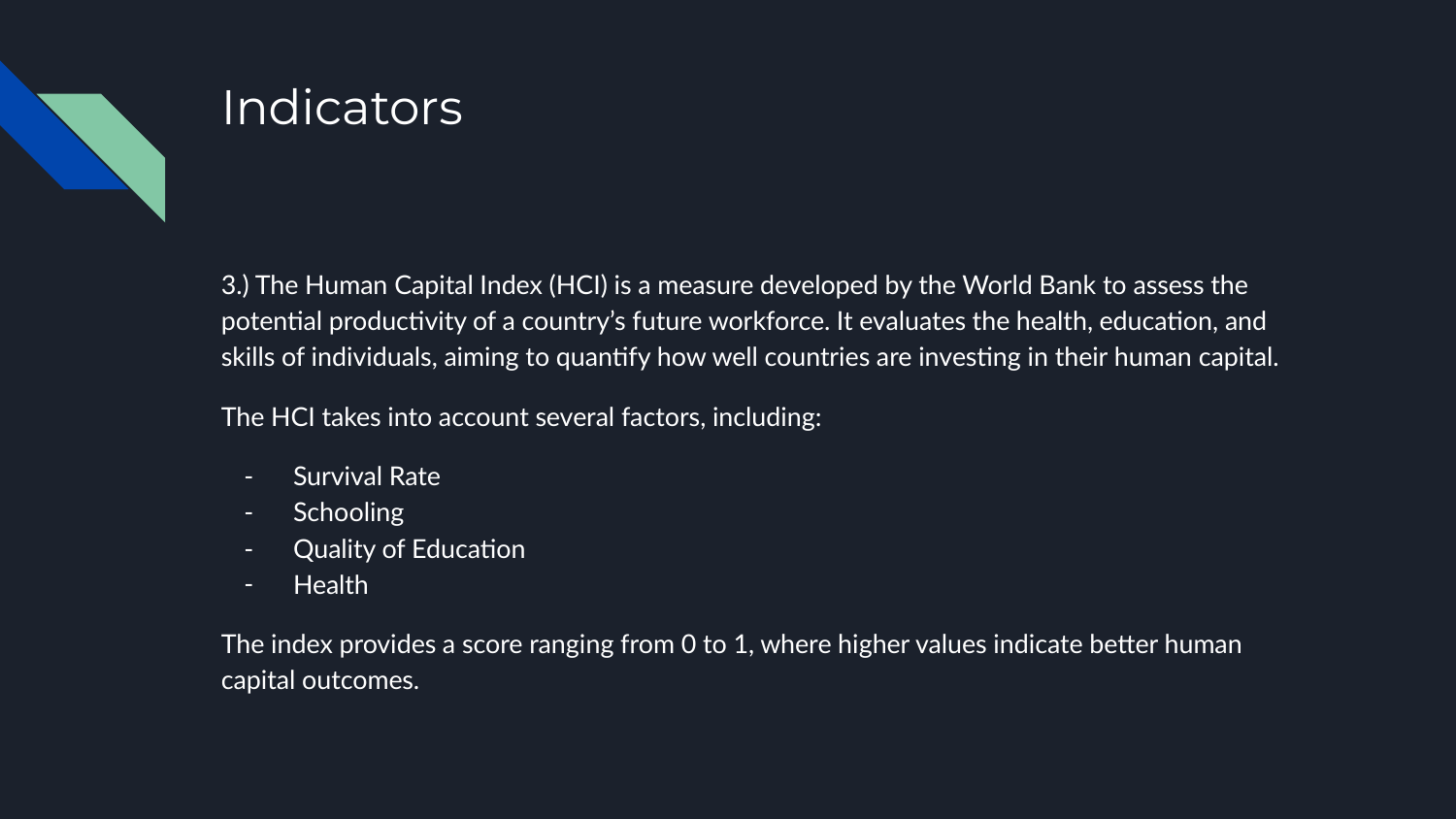

# Indicators
3.) The Human Capital Index (HCI) is a measure developed by the World Bank to assess the potential productivity of a country’s future workforce. It evaluates the health, education, and skills of individuals, aiming to quantify how well countries are investing in their human capital.
The HCI takes into account several factors, including:
Survival Rate
Schooling
Quality of Education
Health
The index provides a score ranging from 0 to 1, where higher values indicate better human capital outcomes.